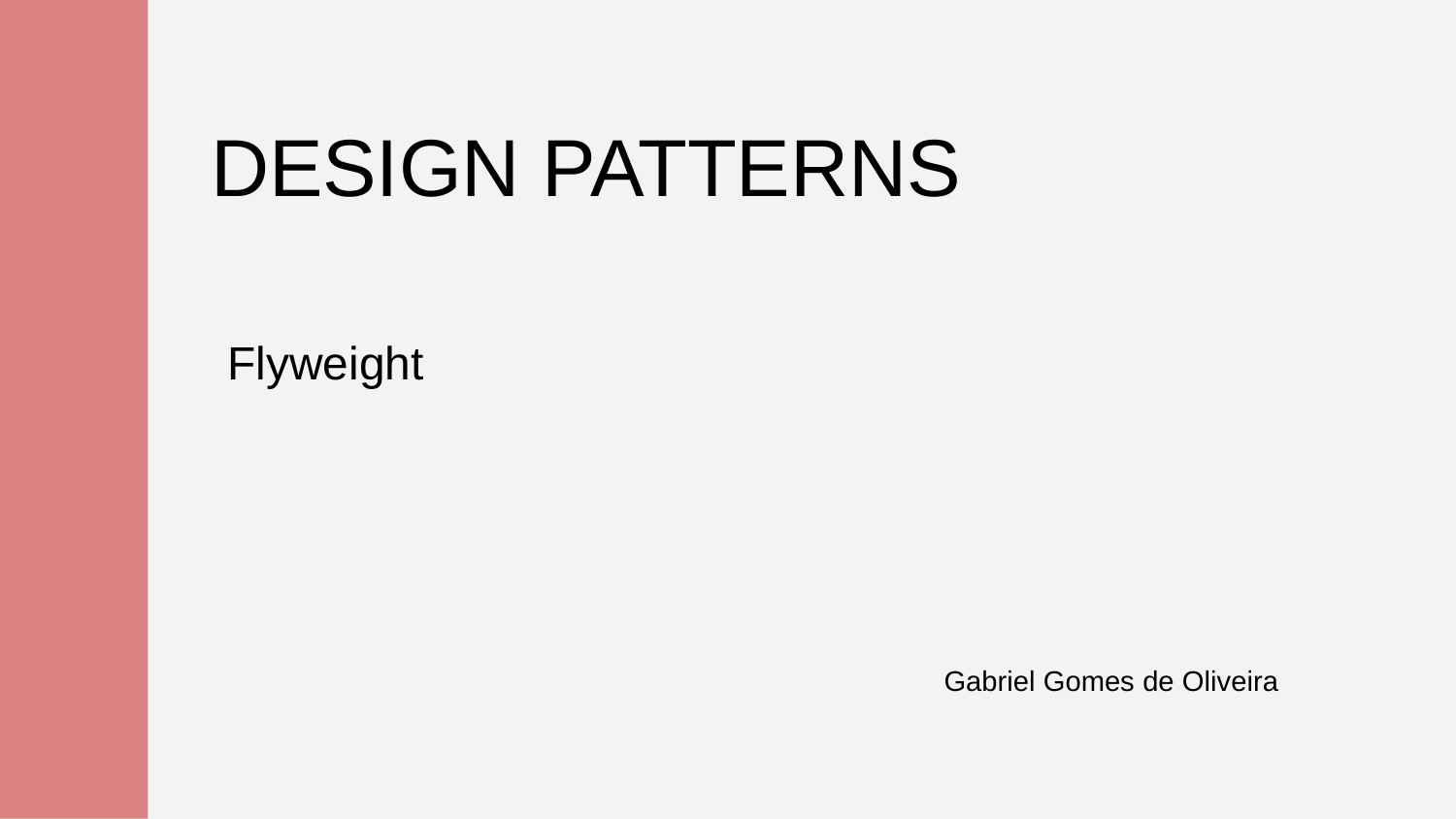

DESIGN PATTERNS
Flyweight
Gabriel Gomes de Oliveira